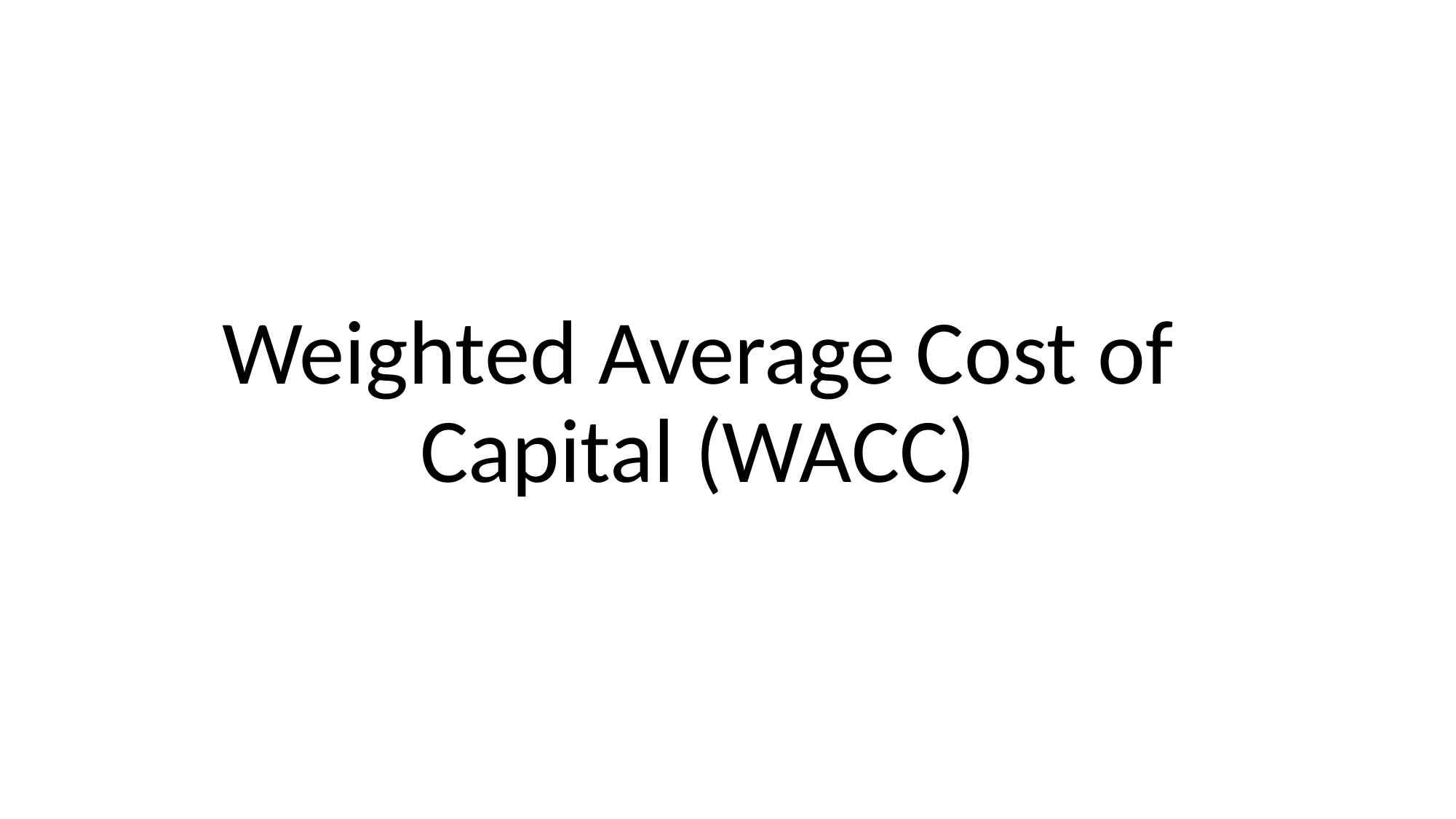

# Weighted Average Cost of Capital (WACC)